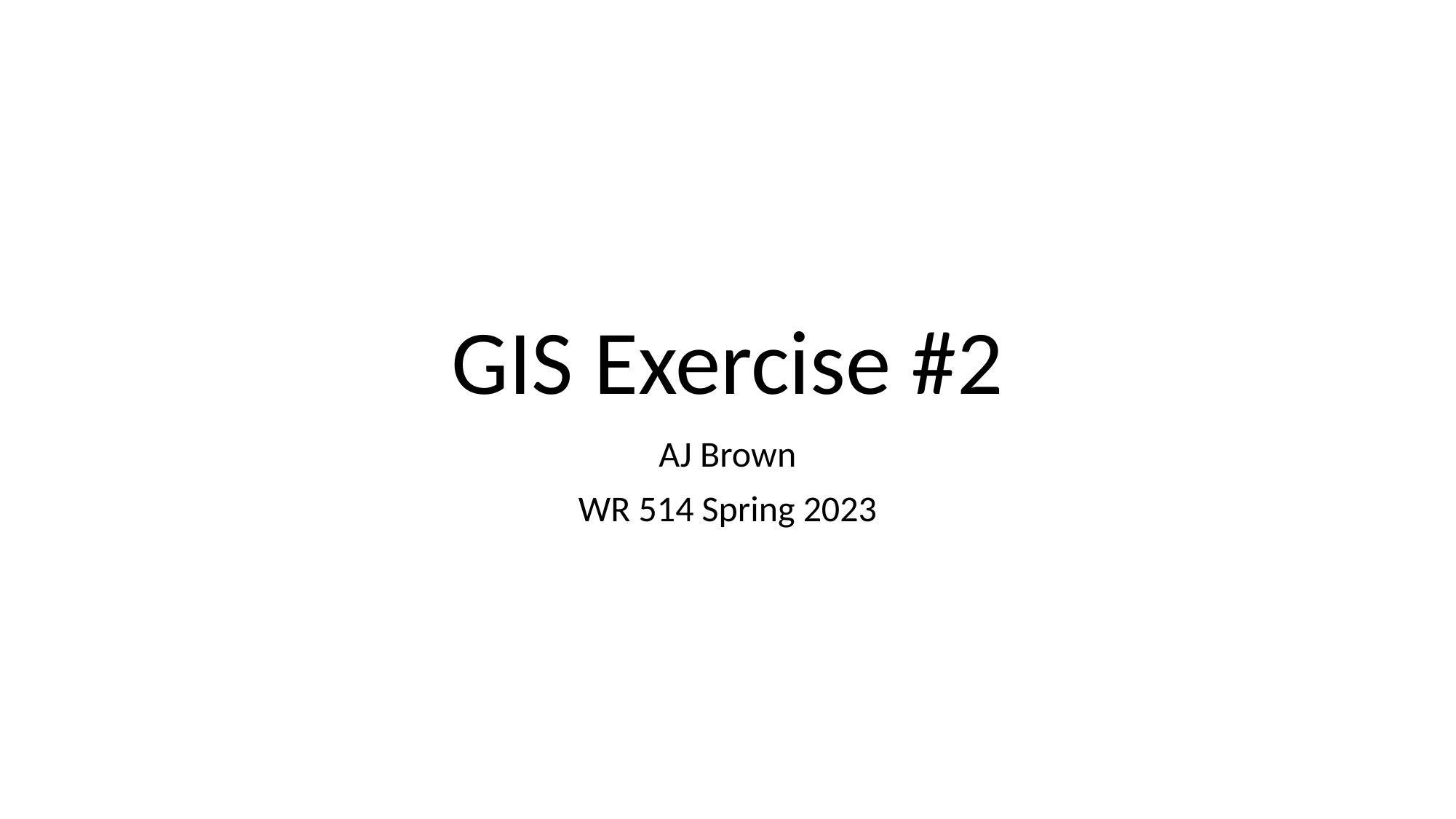

# GIS Exercise #2
AJ Brown
WR 514 Spring 2023